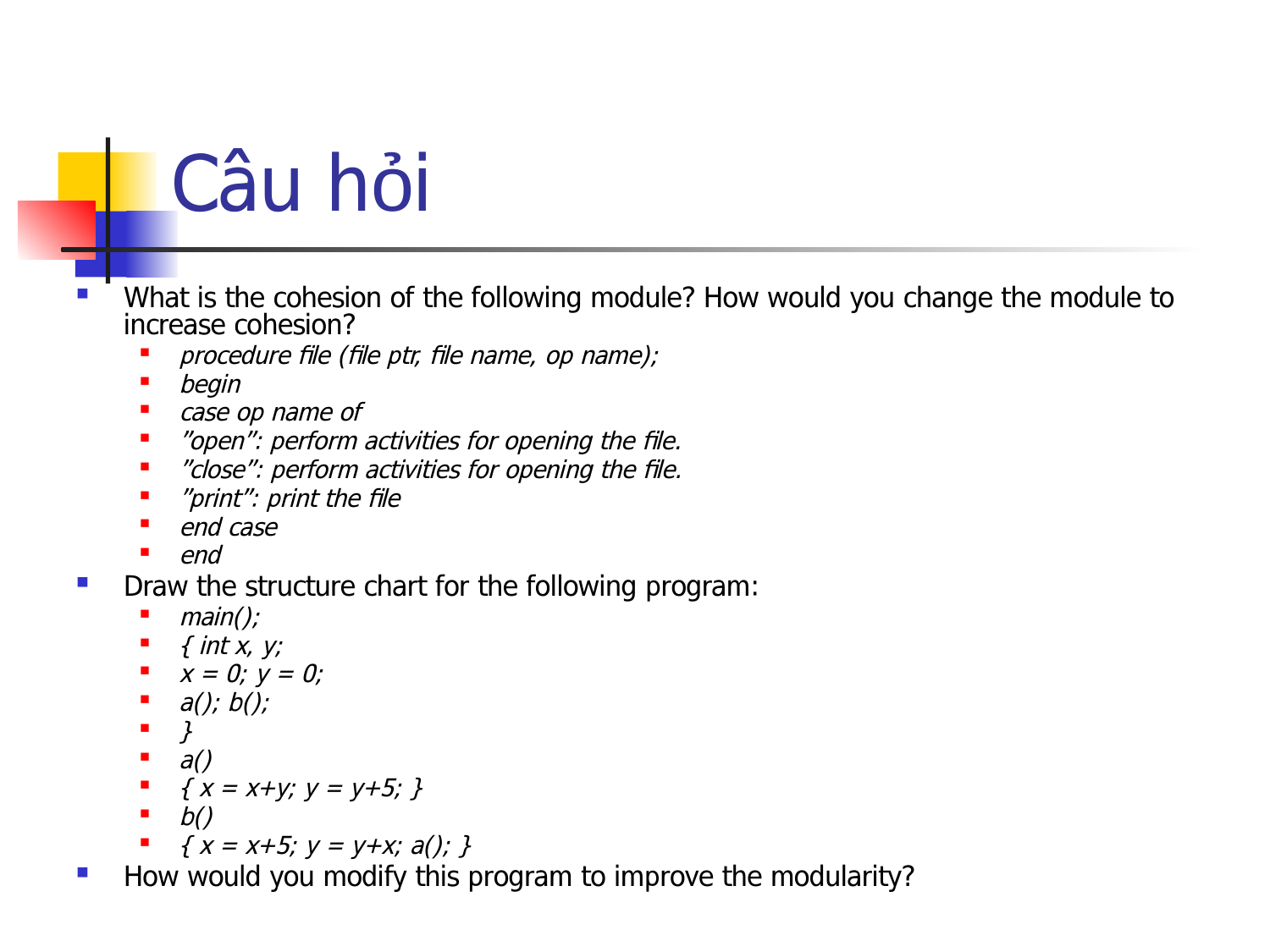

# Câu hỏi
What is the cohesion of the following module? How would you change the module to increase cohesion?
procedure file (file ptr, file name, op name);
begin
case op name of
”open”: perform activities for opening the file.
”close”: perform activities for opening the file.
”print”: print the file
end case
end
Draw the structure chart for the following program:
main();
{ int x, y;
x = 0; y = 0;
a(); b();
}
a()
{ x = x+y; y = y+5; }
b()
{ x = x+5; y = y+x; a(); }
How would you modify this program to improve the modularity?